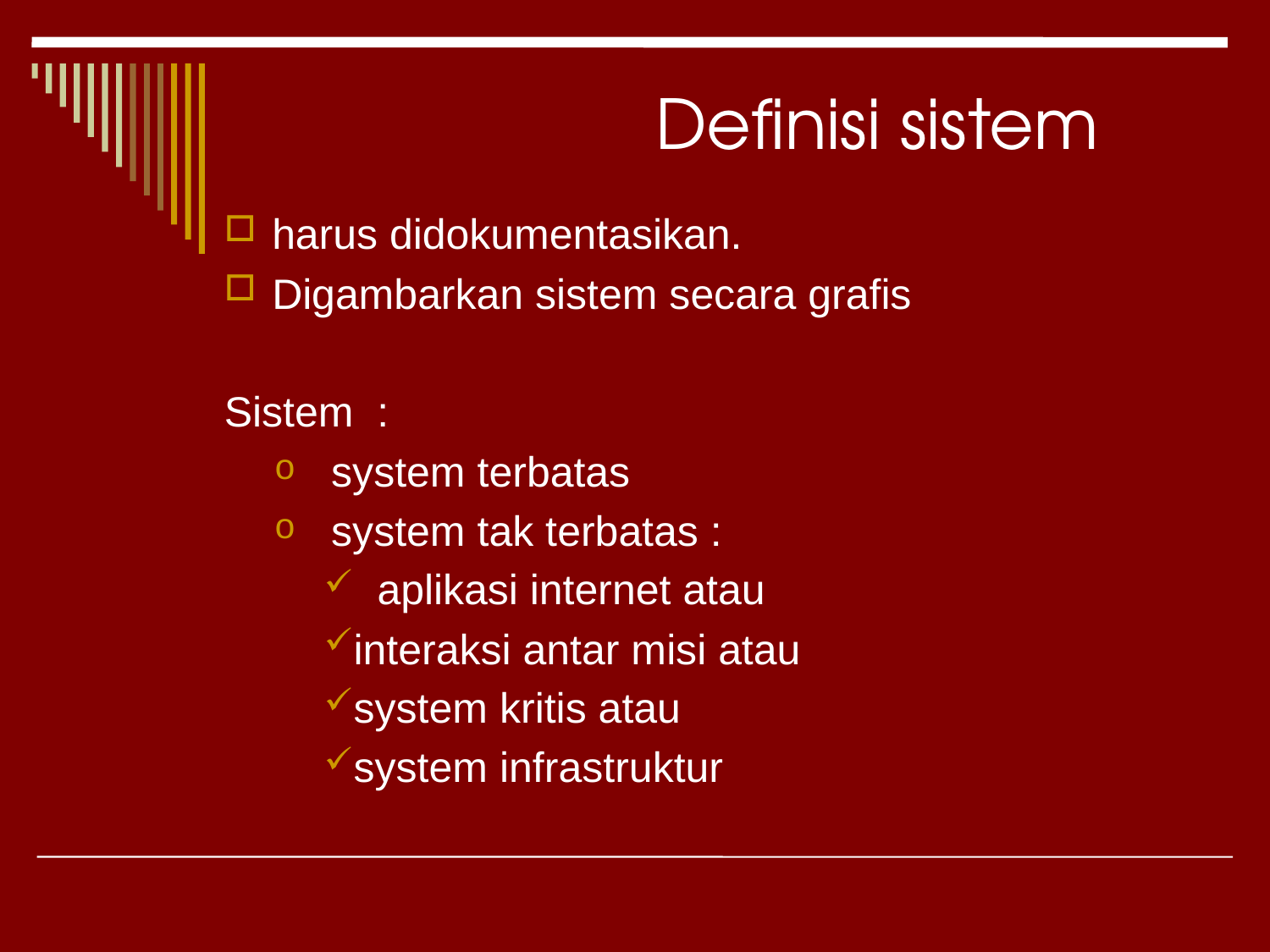

# Definisi sistem
harus didokumentasikan.
Digambarkan sistem secara grafis

Sistem  :
   system terbatas
   system tak terbatas :
  aplikasi internet atau
interaksi antar misi atau
system kritis atau
system infrastruktur